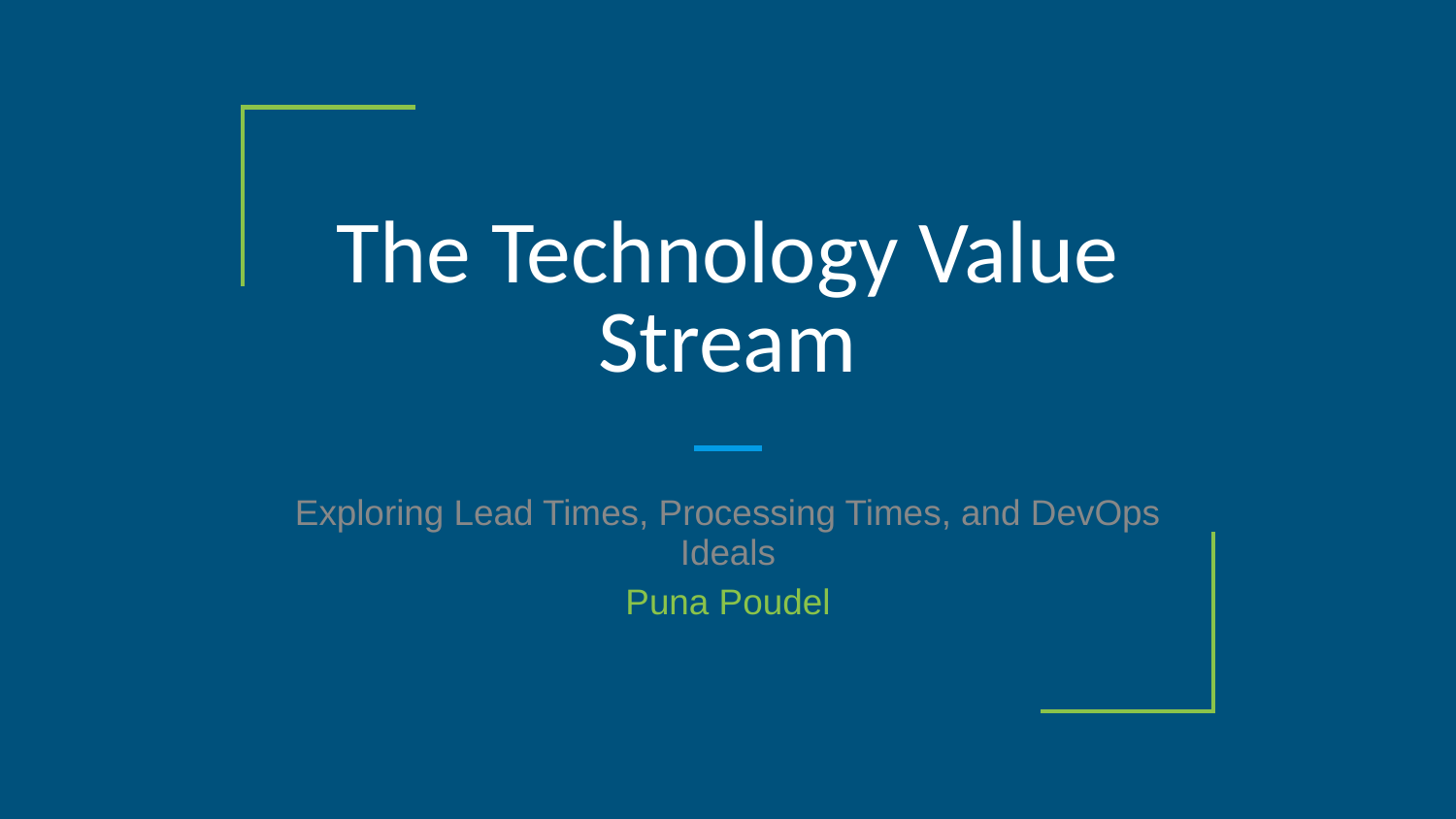

# The Technology Value Stream
Exploring Lead Times, Processing Times, and DevOps Ideals
Puna Poudel